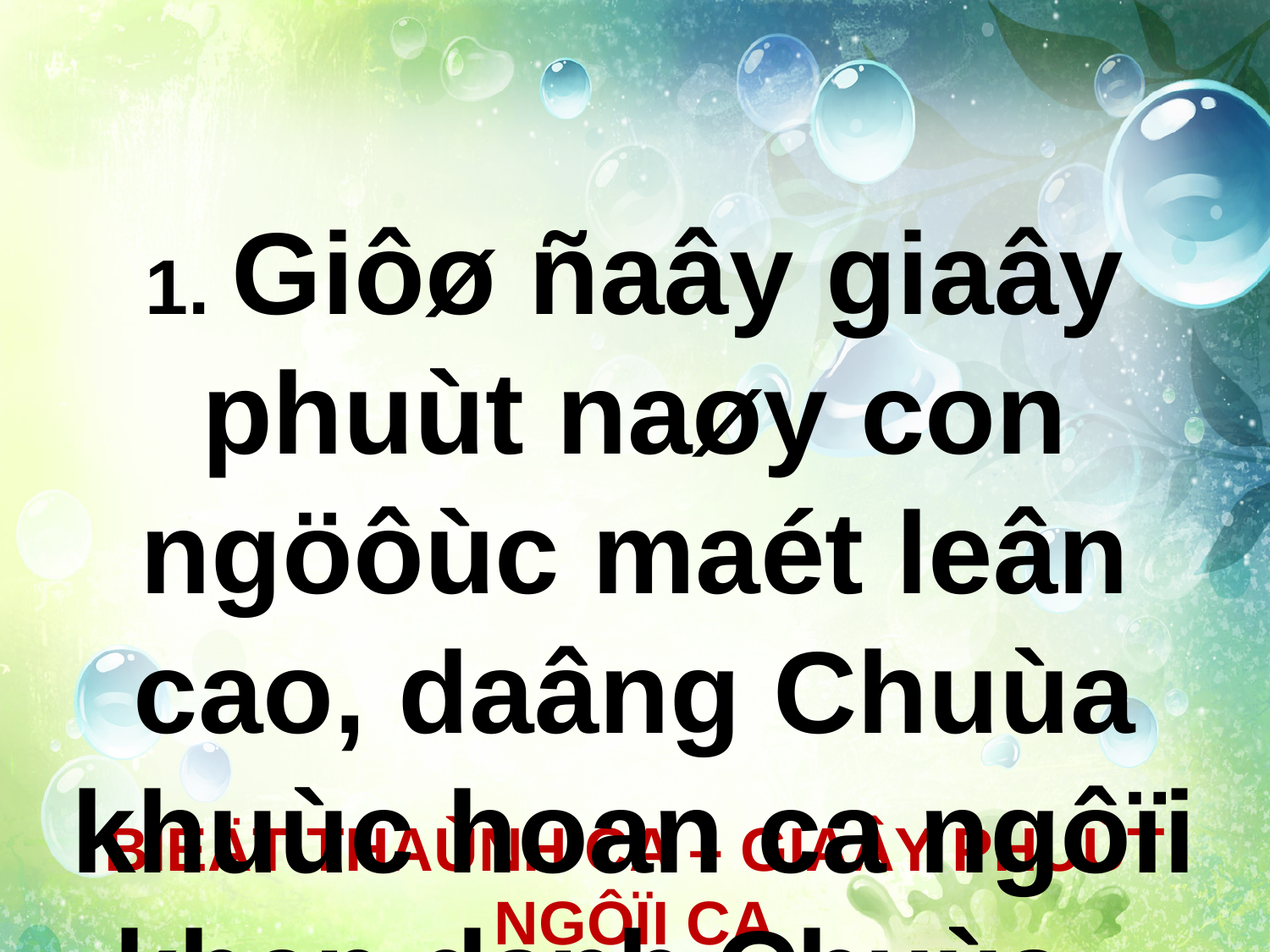

1. Giôø ñaây giaây phuùt naøy con ngöôùc maét leân cao, daâng Chuùa khuùc hoan ca ngôïi khen danh Chuùa.
BIEÄT THAÙNH CA – GIAÂY PHUÙT NGÔÏI CA